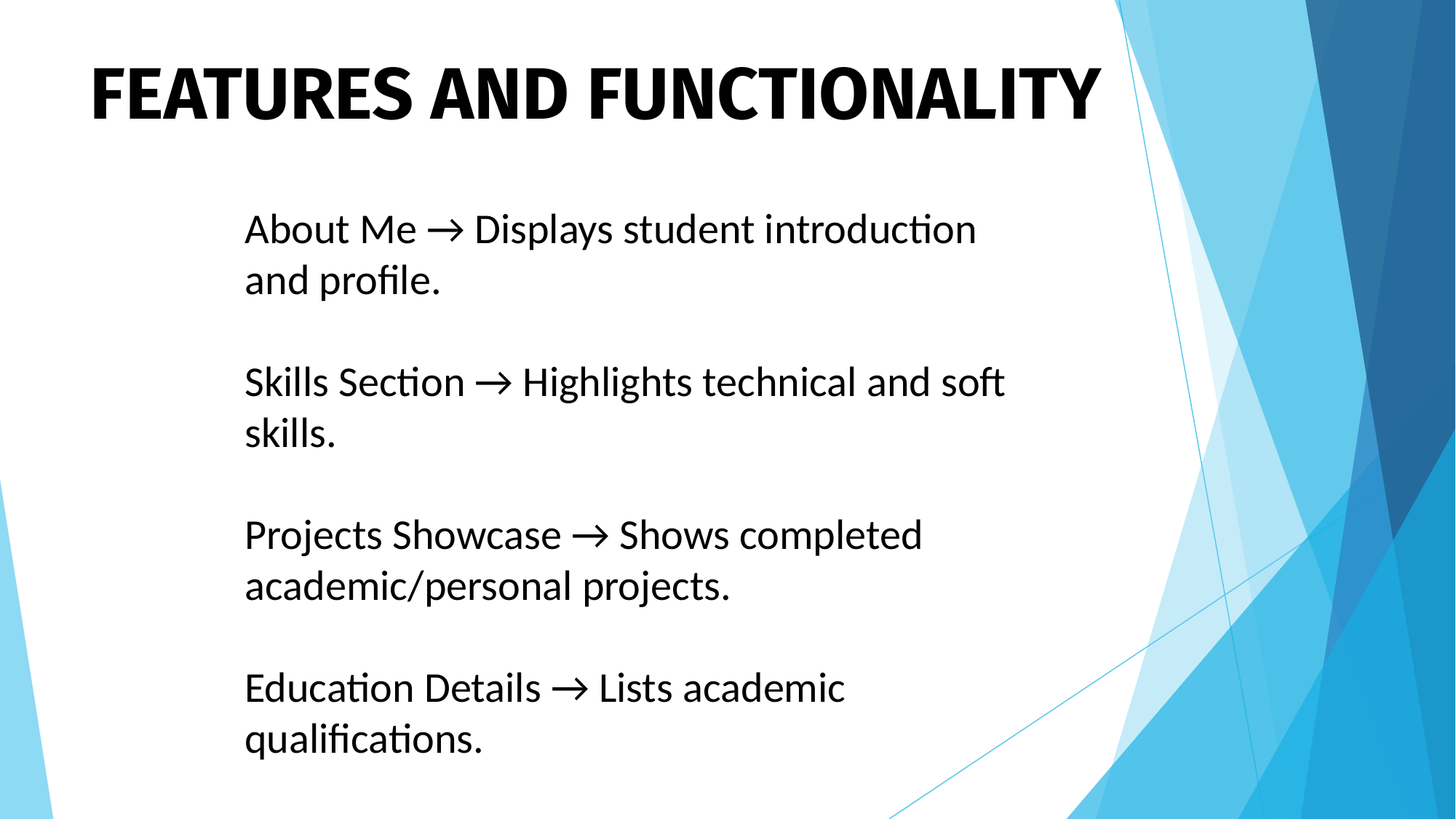

# FEATURES AND FUNCTIONALITY
About Me → Displays student introduction and profile.

Skills Section → Highlights technical and soft skills.

Projects Showcase → Shows completed academic/personal projects.

Education Details → Lists academic qualifications.